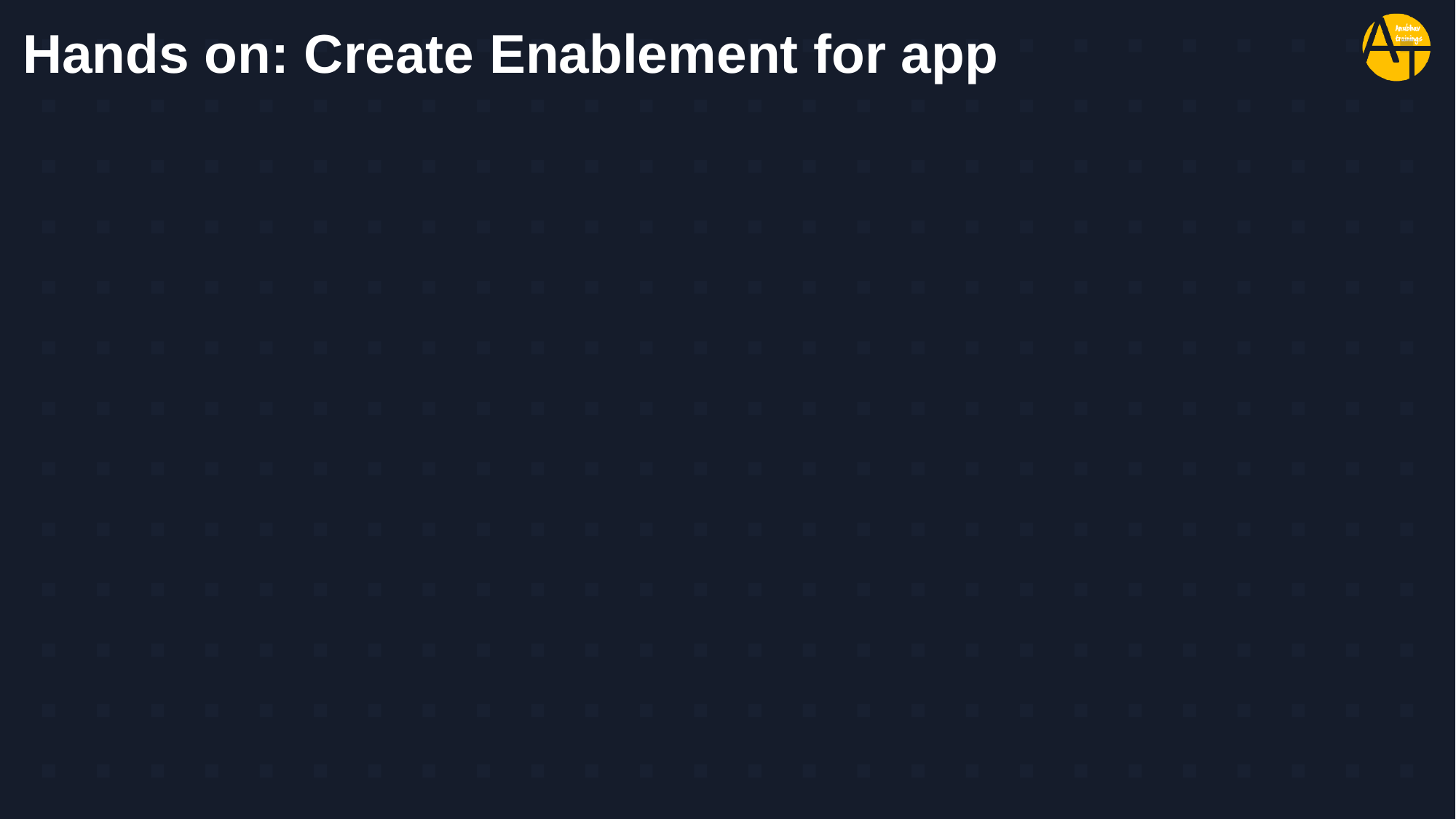

# Hands on: Create Enablement for app